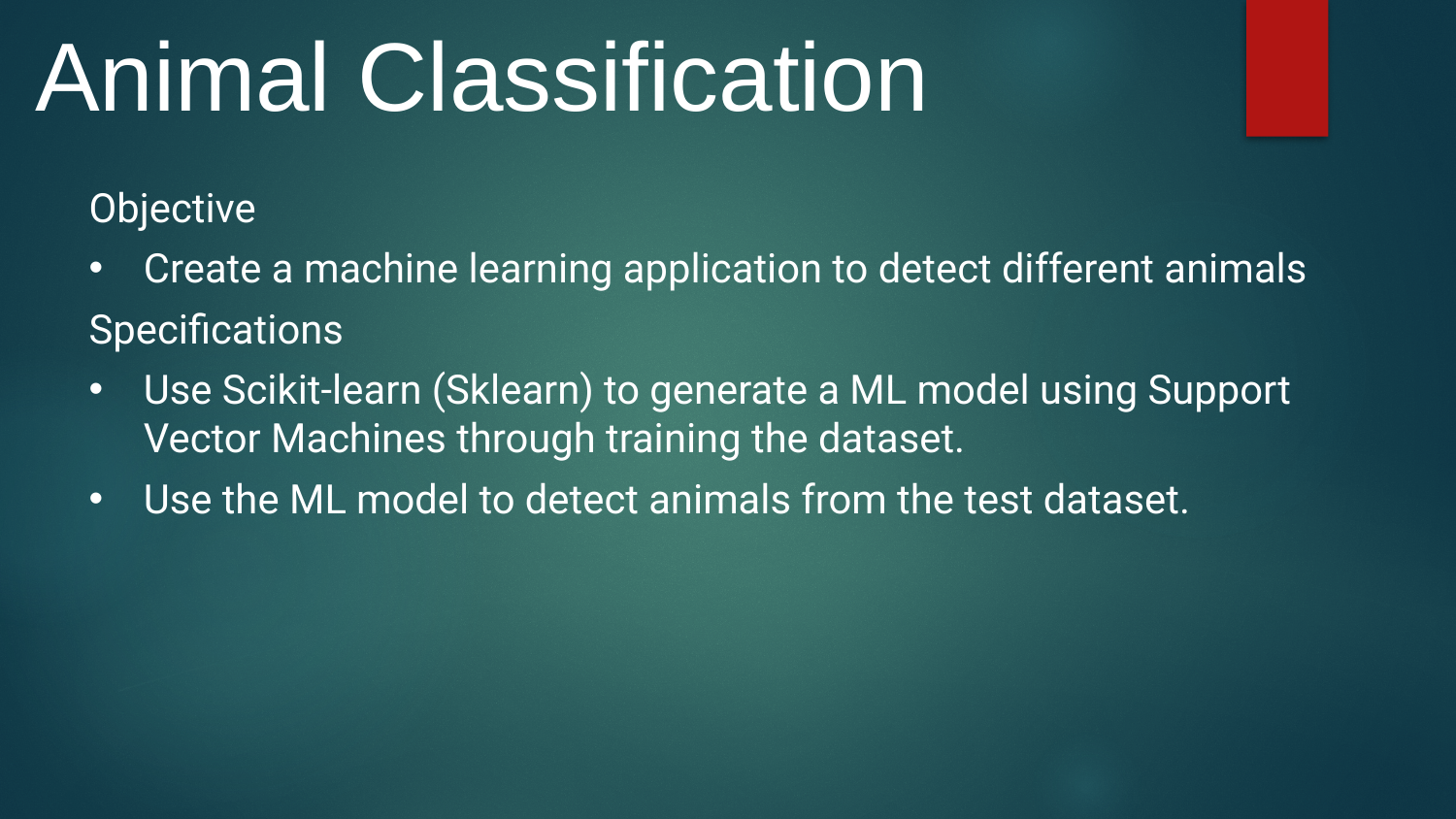

Animal Classification
Objective
Create a machine learning application to detect different animals
Specifications
Use Scikit-learn (Sklearn) to generate a ML model using Support Vector Machines through training the dataset.
Use the ML model to detect animals from the test dataset.